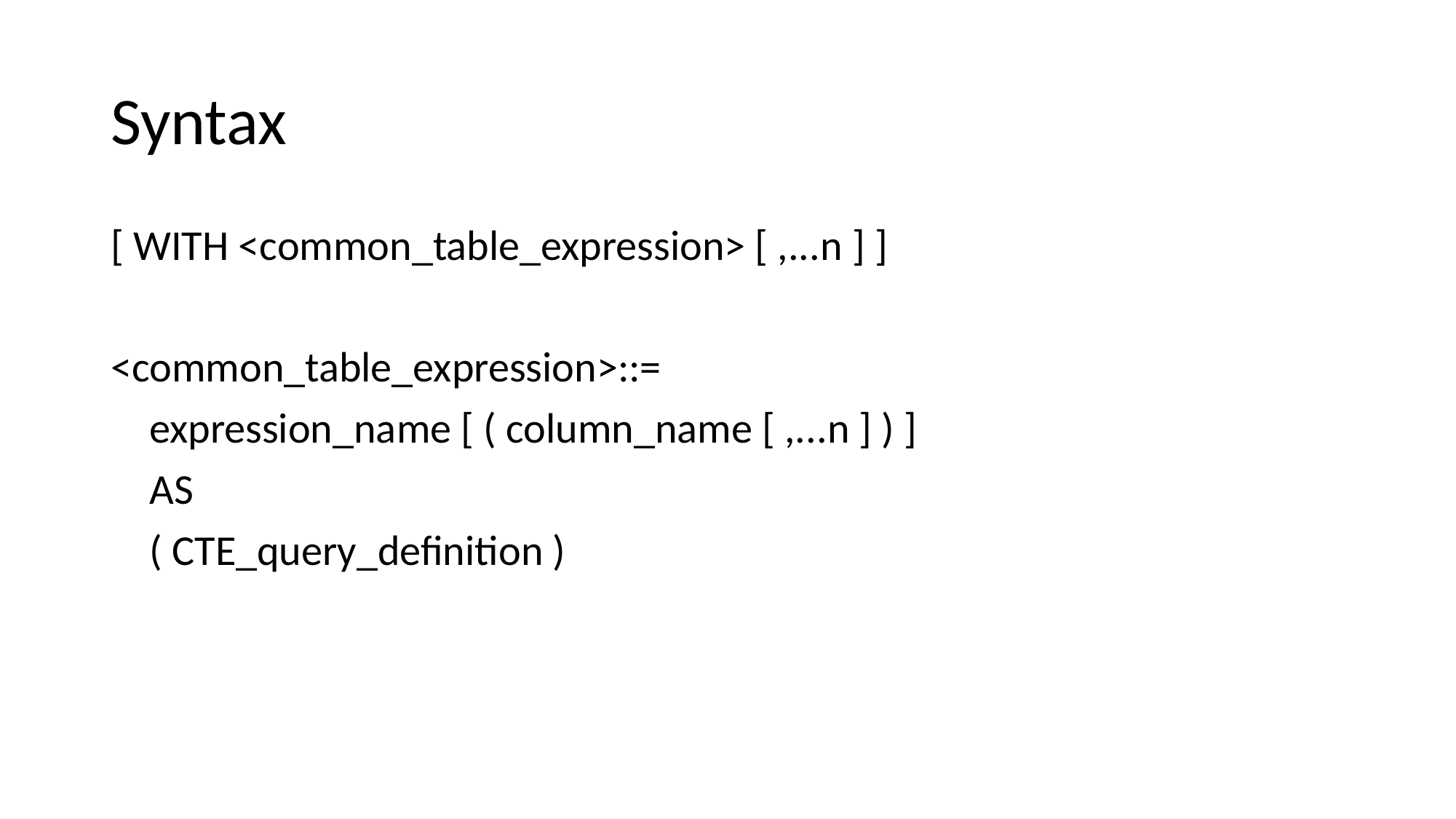

# Syntax
[ WITH <common_table_expression> [ ,...n ] ]

<common_table_expression>::=
    expression_name [ ( column_name [ ,...n ] ) ]
    AS
    ( CTE_query_definition )